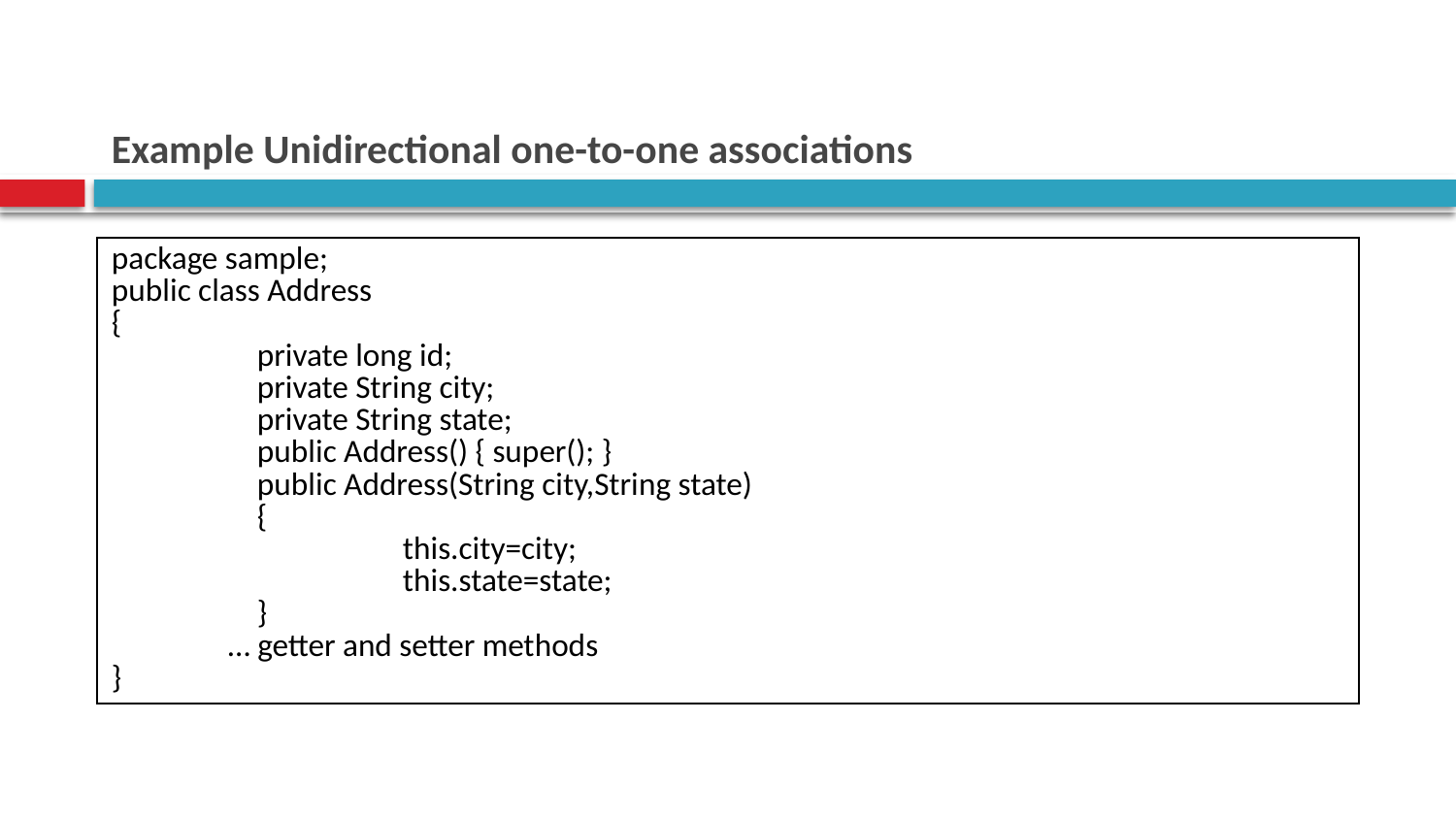

# Example Unidirectional one-to-one associations
| package sample; public class Address { private long id; private String city; private String state; public Address() { super(); } public Address(String city,String state) { this.city=city; this.state=state; } … getter and setter methods } |
| --- |